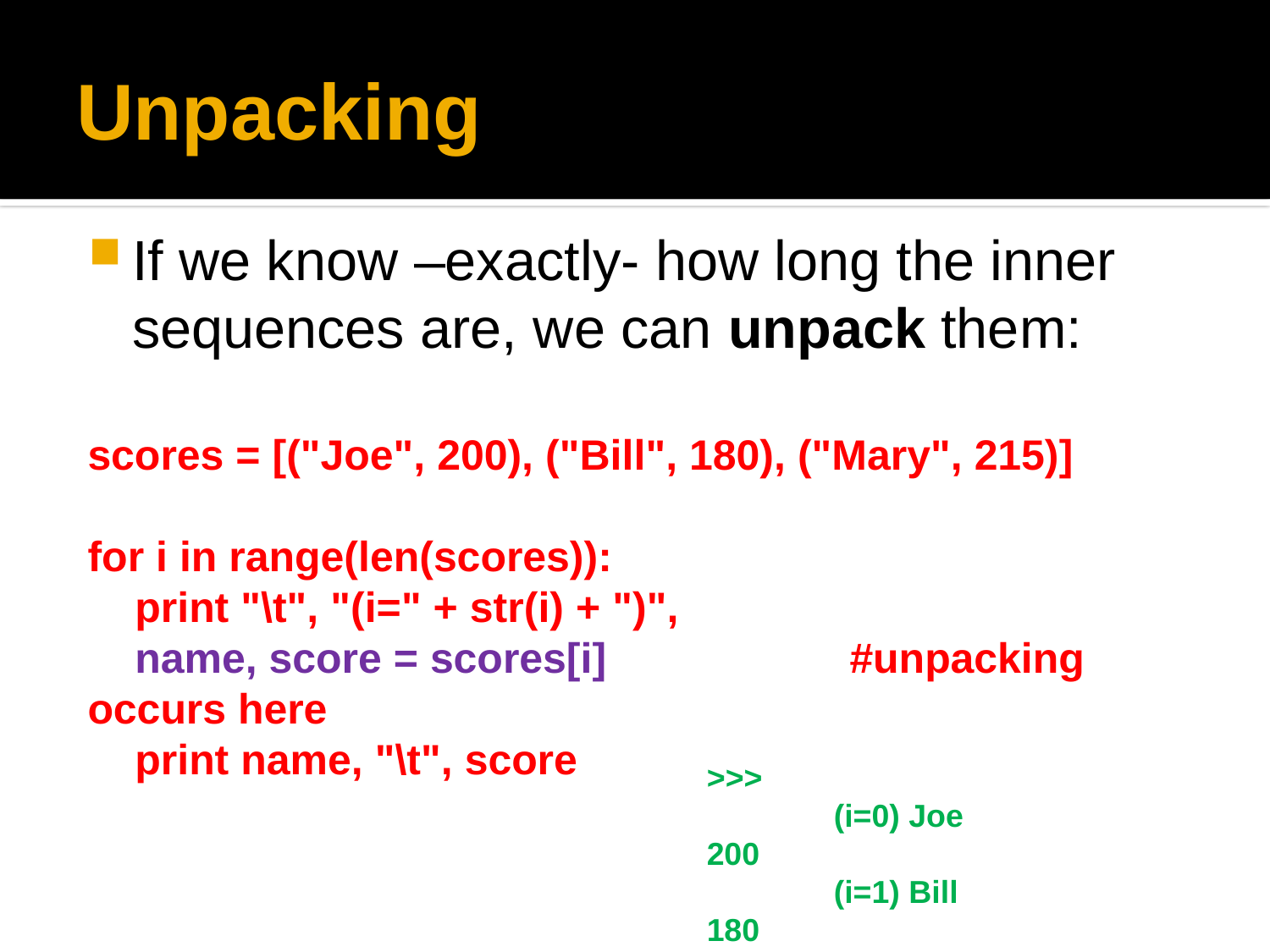

# Unpacking
If we know –exactly- how long the inner sequences are, we can unpack them:

scores = [("Joe", 200), ("Bill", 180), ("Mary", 215)]

for i in range(len(scores)):
    print "\t", "(i=" + str(i) + ")",
    name, score = scores[i]		#unpacking occurs here
    print name, "\t", score
>>>
	(i=0) Joe 		200
	(i=1) Bill 		180
	(i=2) Mary 	215